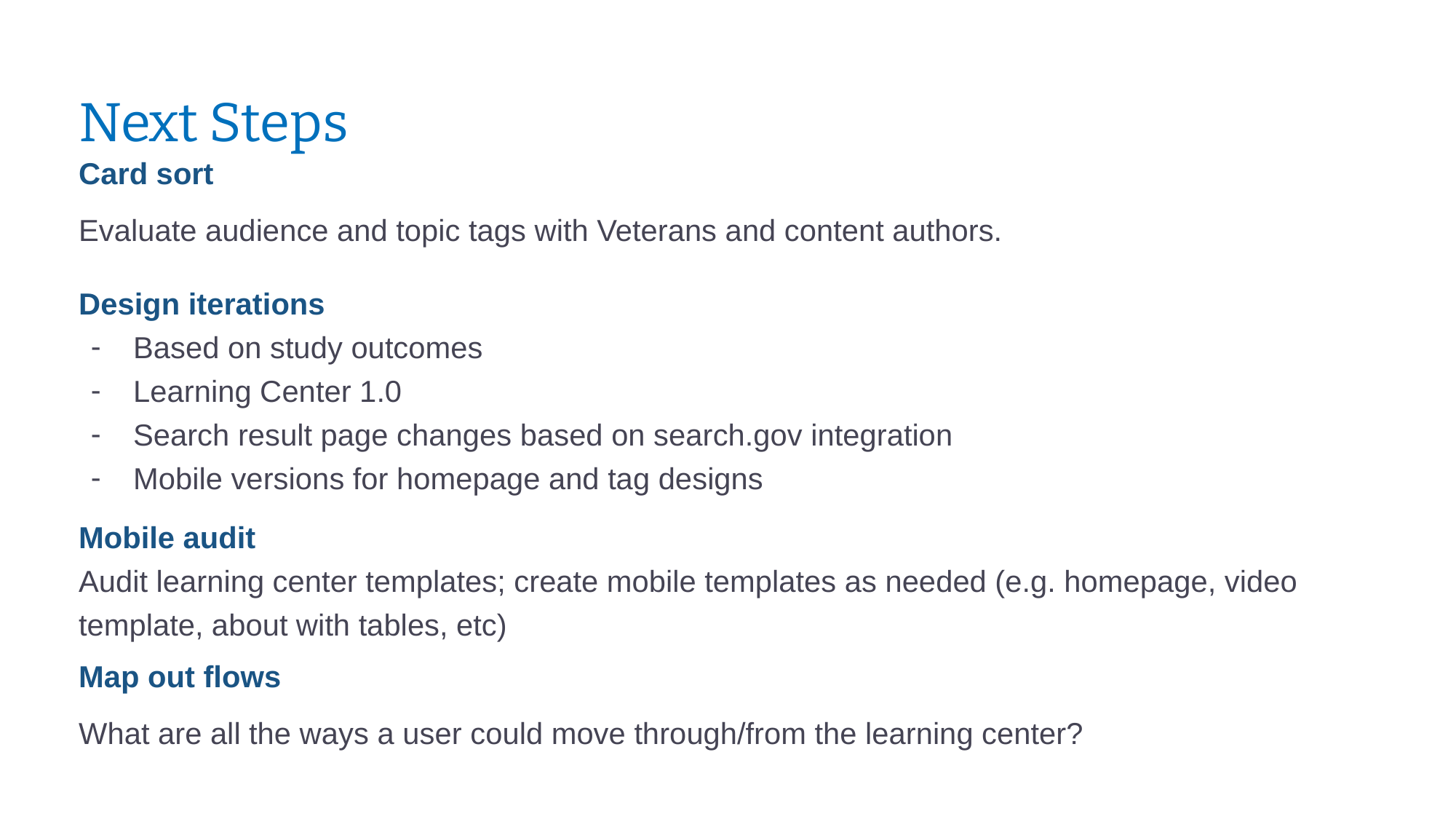

# Next Steps
Card sort
Evaluate audience and topic tags with Veterans and content authors.
Design iterations
Based on study outcomes
Learning Center 1.0
Search result page changes based on search.gov integration
Mobile versions for homepage and tag designs
Mobile audit
Audit learning center templates; create mobile templates as needed (e.g. homepage, video template, about with tables, etc)
Map out flows
What are all the ways a user could move through/from the learning center?